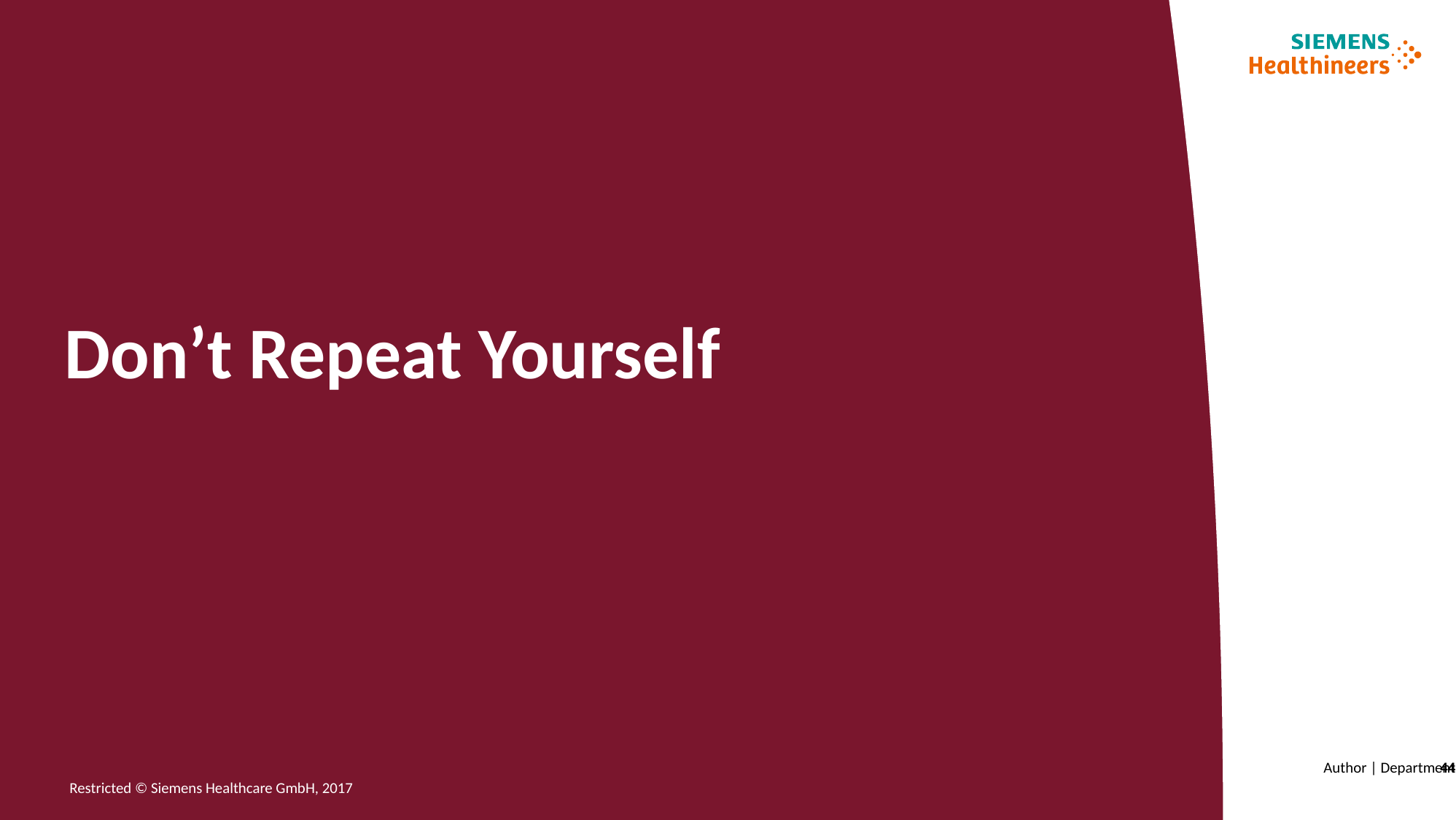

# Don’t Repeat Yourself
Author | Department
44